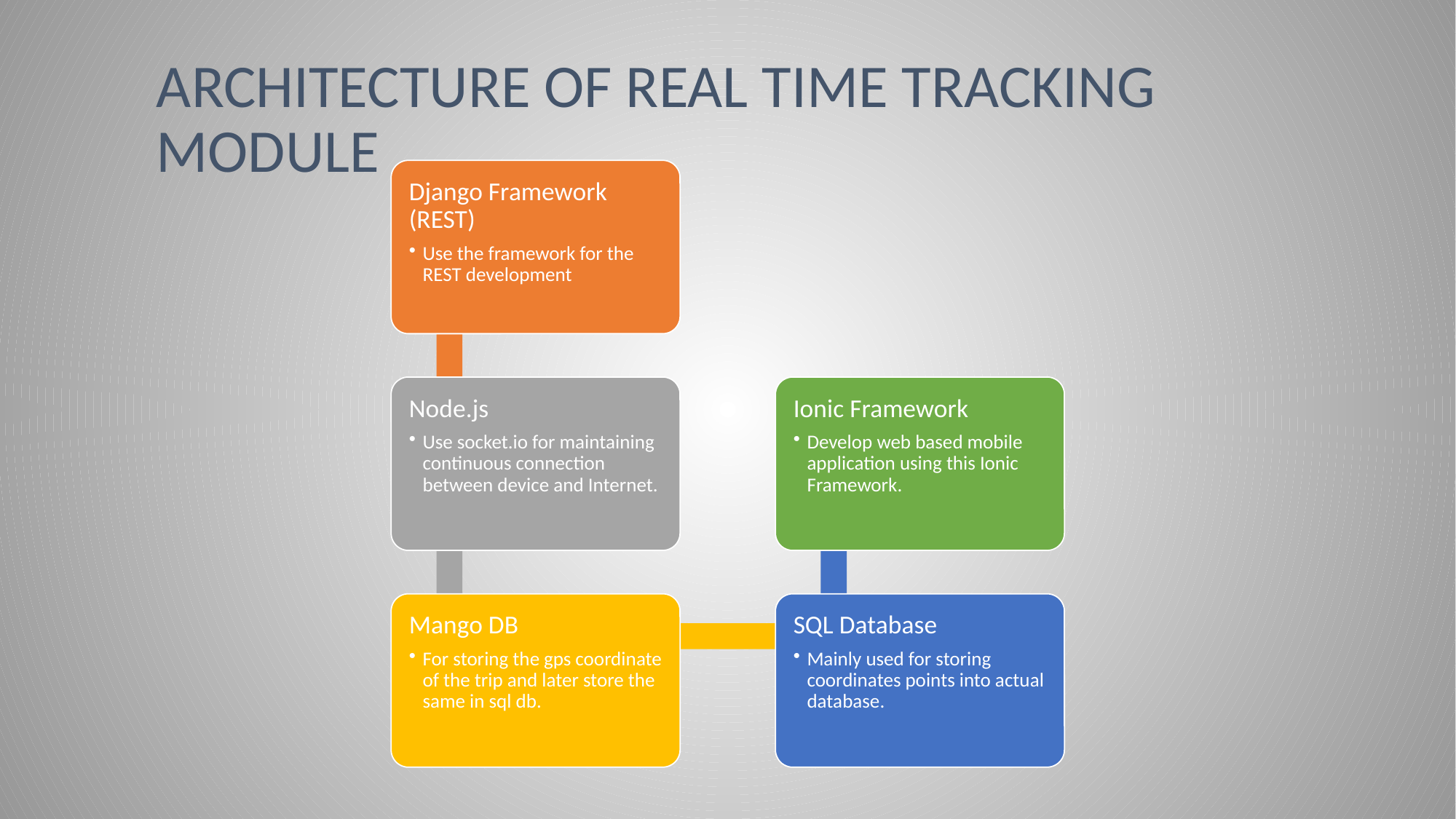

# Architecture of real time tracking module
Django Framework (REST)
Use the framework for the REST development
Node.js
Use socket.io for maintaining continuous connection between device and Internet.
Mango DB
For storing the gps coordinate of the trip and later store the same in sql db.

SQL Database
Mainly used for storing coordinates points into actual database.

Ionic Framework
Develop web based mobile application using this Ionic Framework.